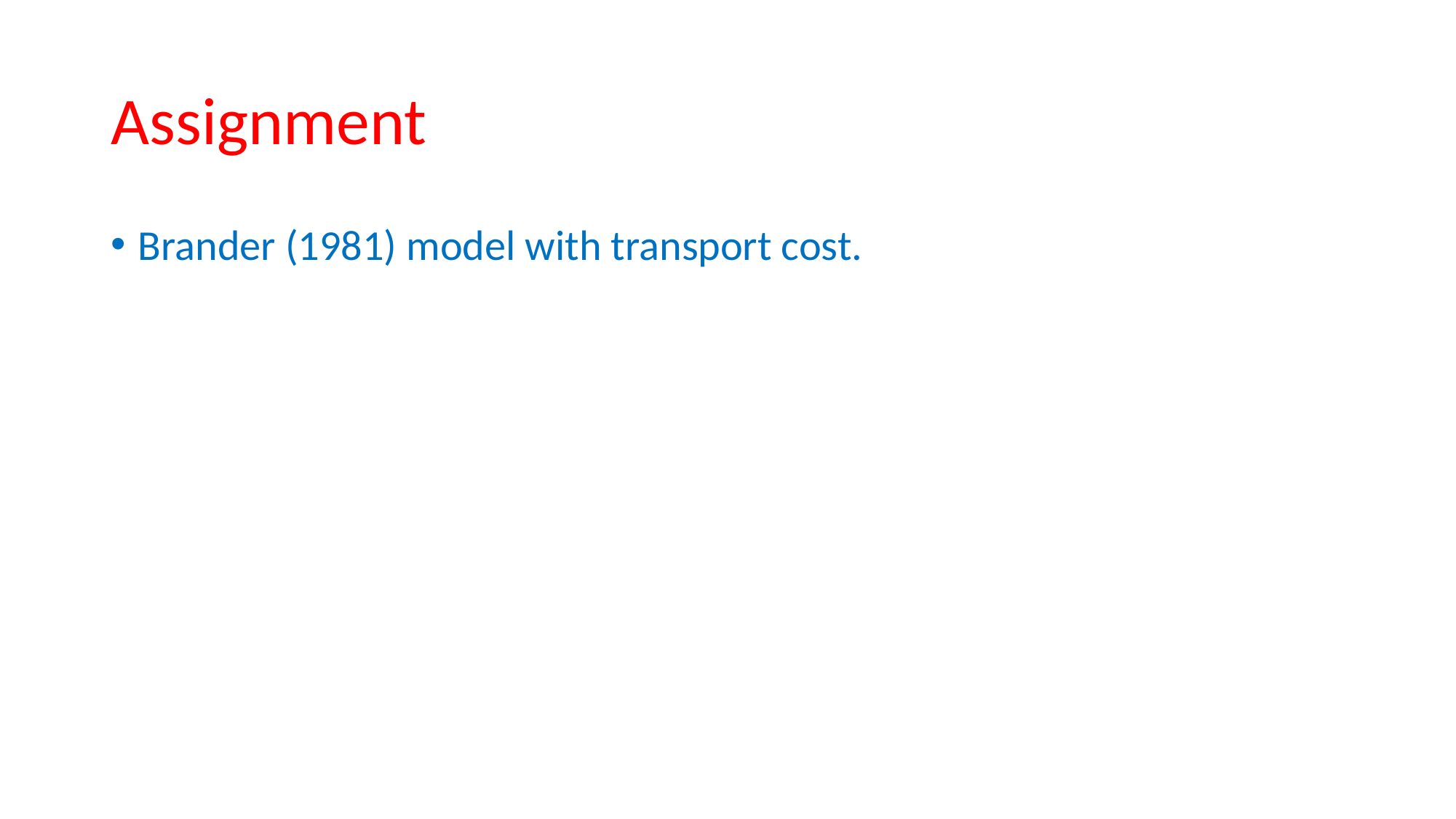

# Assignment
Brander (1981) model with transport cost.